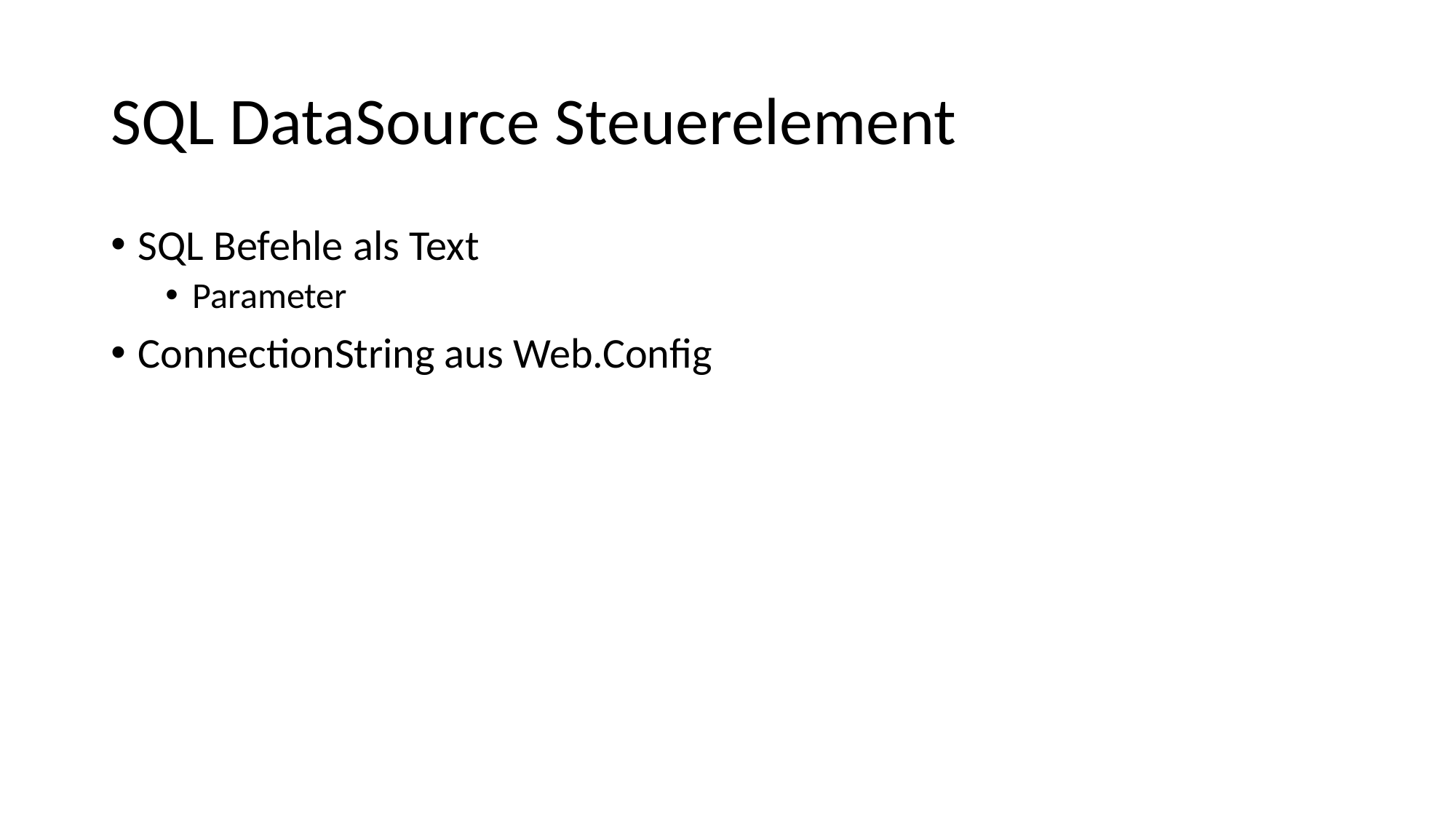

# SQL DataSource Steuerelement
SQL Befehle als Text
Parameter
ConnectionString aus Web.Config